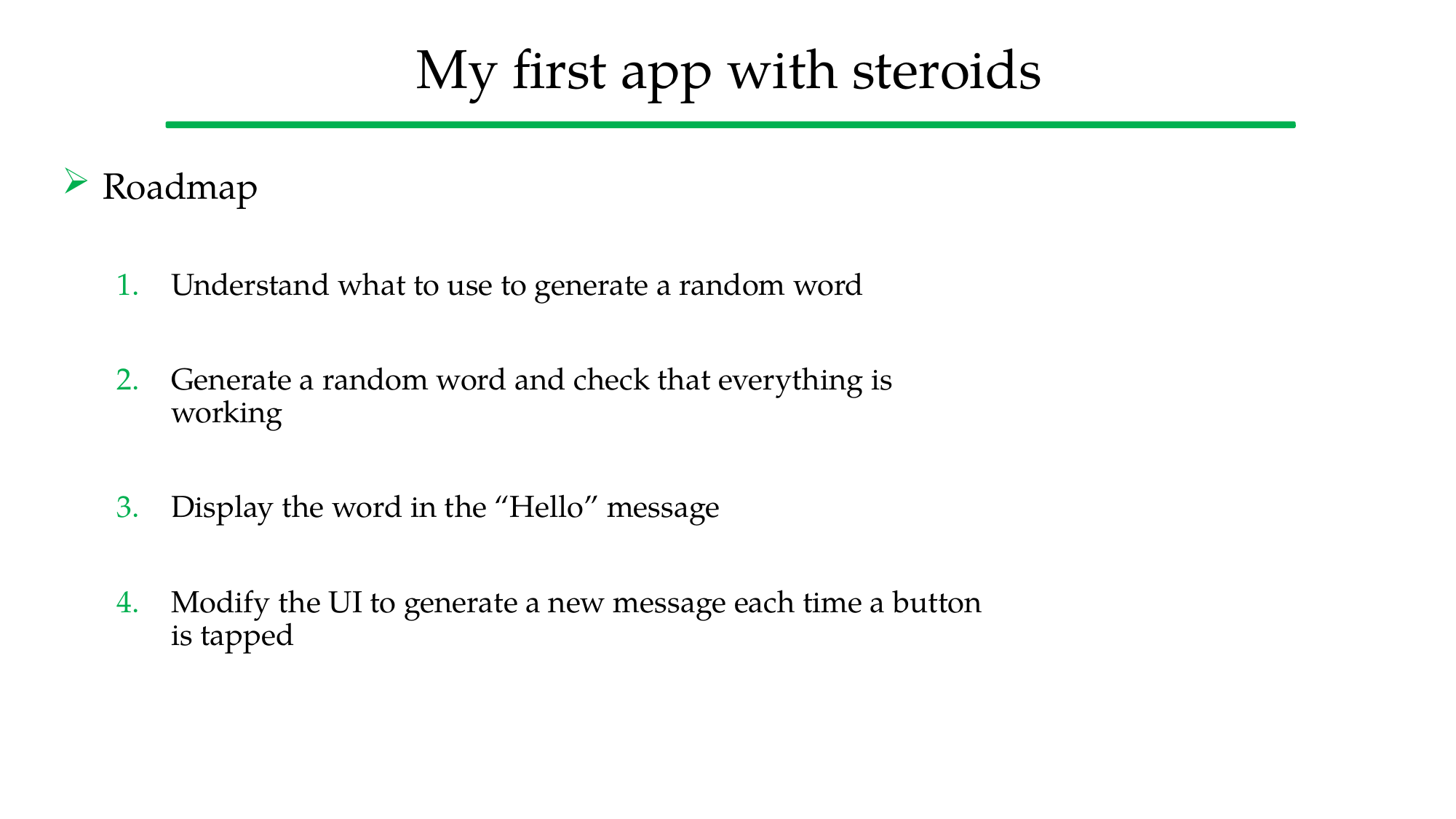

# My first app with steroids
Roadmap

Understand what to use to generate a random word

Generate a random word and check that everything is working

Display the word in the “Hello” message

Modify the UI to generate a new message each time a button is tapped